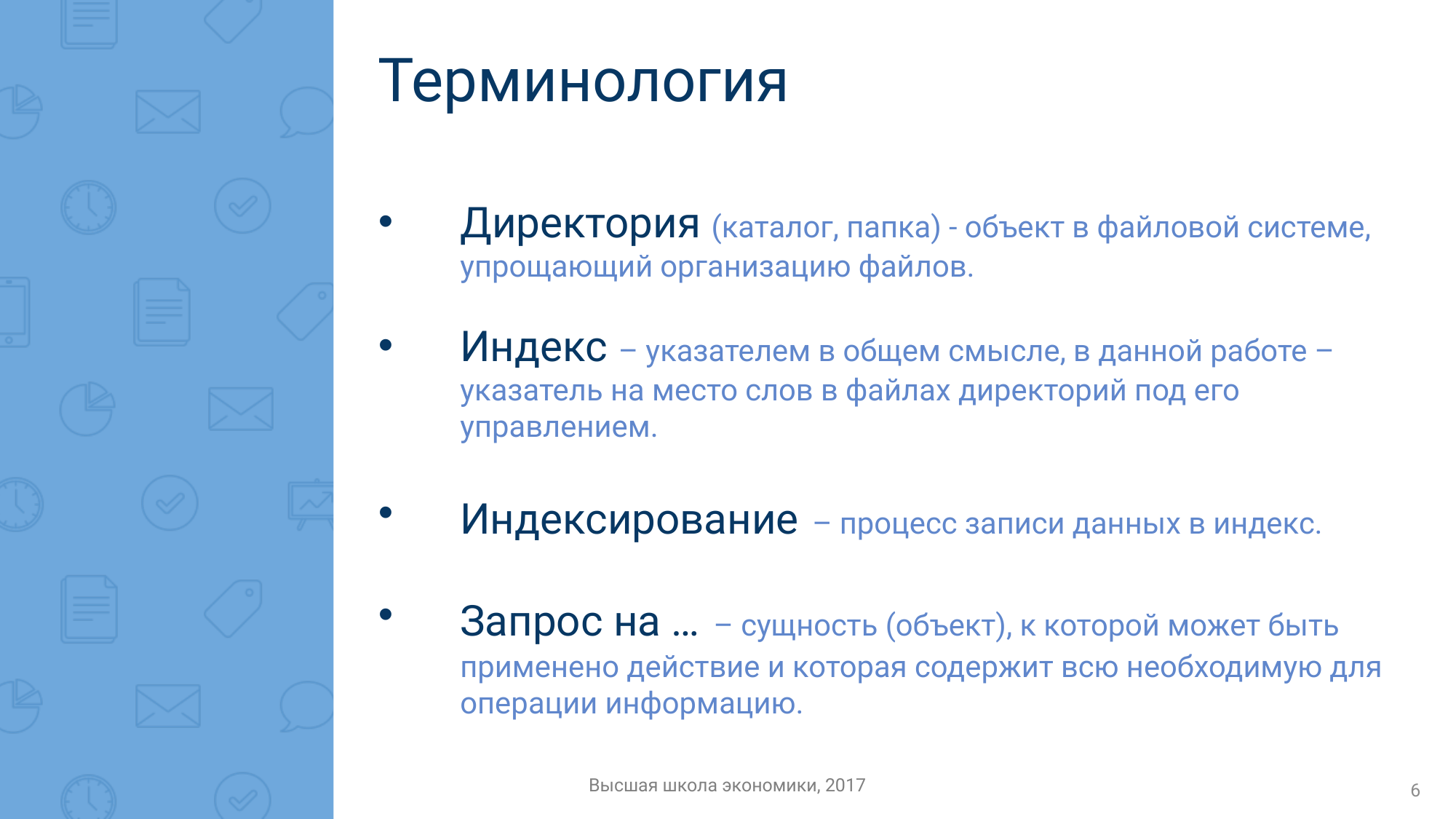

Терминология
Директория (каталог, папка) - объект в файловой системе, упрощающий организацию файлов.
Индекс – указателем в общем смысле, в данной работе – указатель на место слов в файлах директорий под его управлением.
Индексирование – процесс записи данных в индекс.
Запрос на … – сущность (объект), к которой может быть применено действие и которая содержит всю необходимую для операции информацию.

Высшая школа экономики, 2017
6